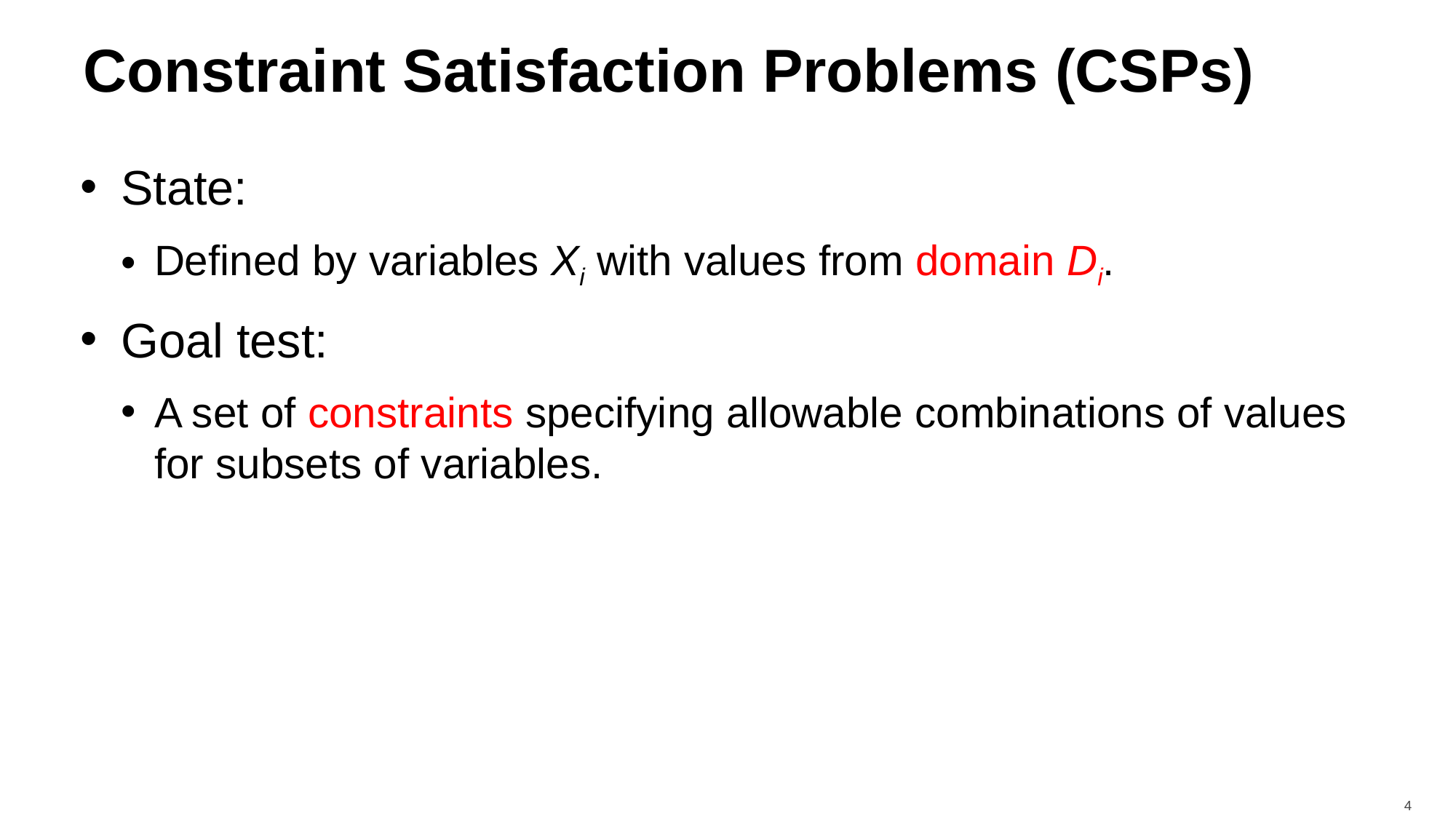

# Constraint Satisfaction Problems (CSPs)
State:
Defined by variables Xi with values from domain Di.
Goal test:
A set of constraints specifying allowable combinations of values for subsets of variables.
4